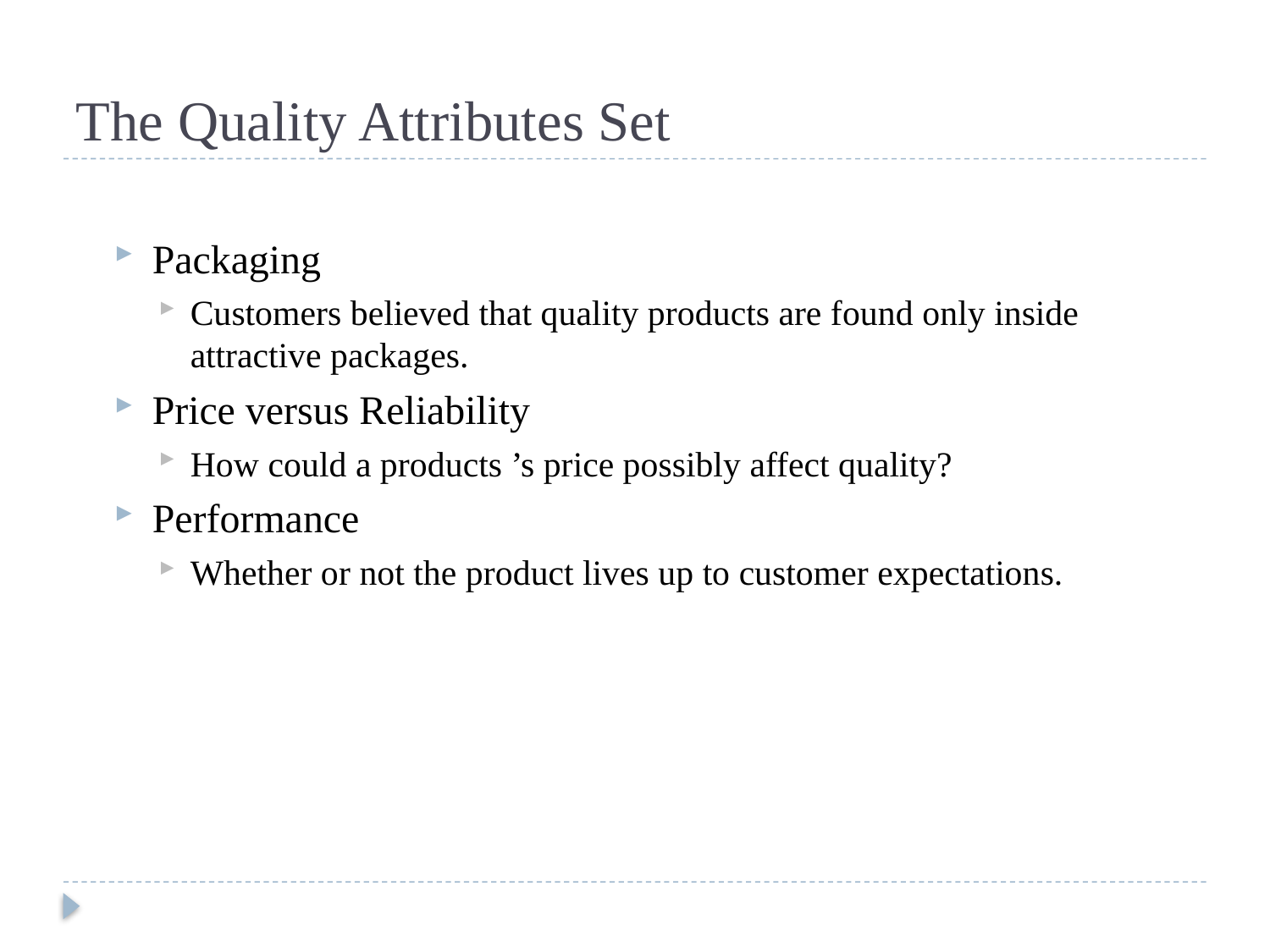

# The Quality Attributes Set

Packaging
Customers believed that quality products are found only inside attractive packages.
Price versus Reliability
How could a products ’s price possibly affect quality?
Performance
Whether or not the product lives up to customer expectations.